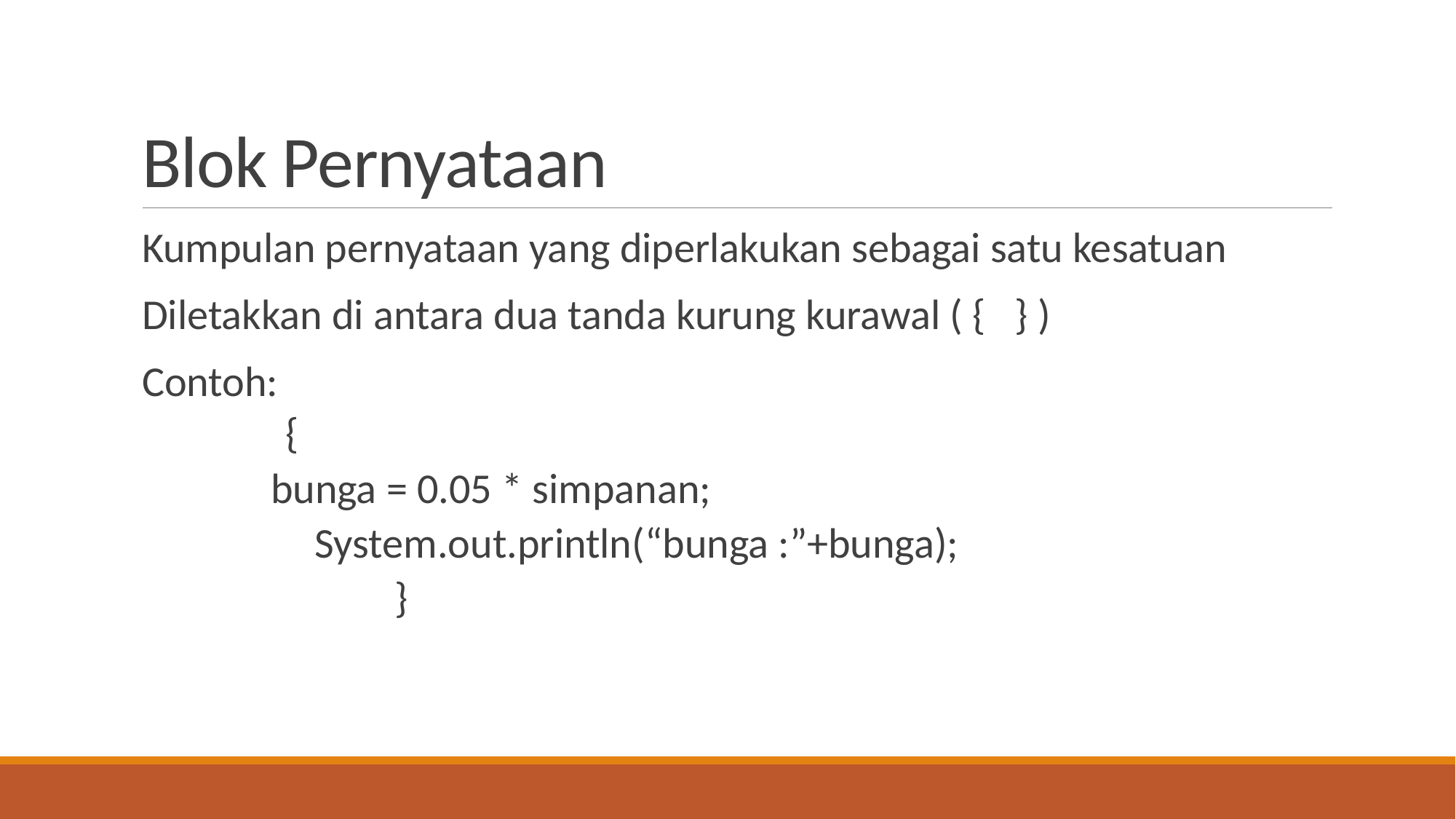

# Blok Pernyataan
Kumpulan pernyataan yang diperlakukan sebagai satu kesatuan
Diletakkan di antara dua tanda kurung kurawal ( {   } )
Contoh:
		{
            bunga = 0.05 * simpanan;
      	   System.out.println(“bunga :”+bunga);
			}